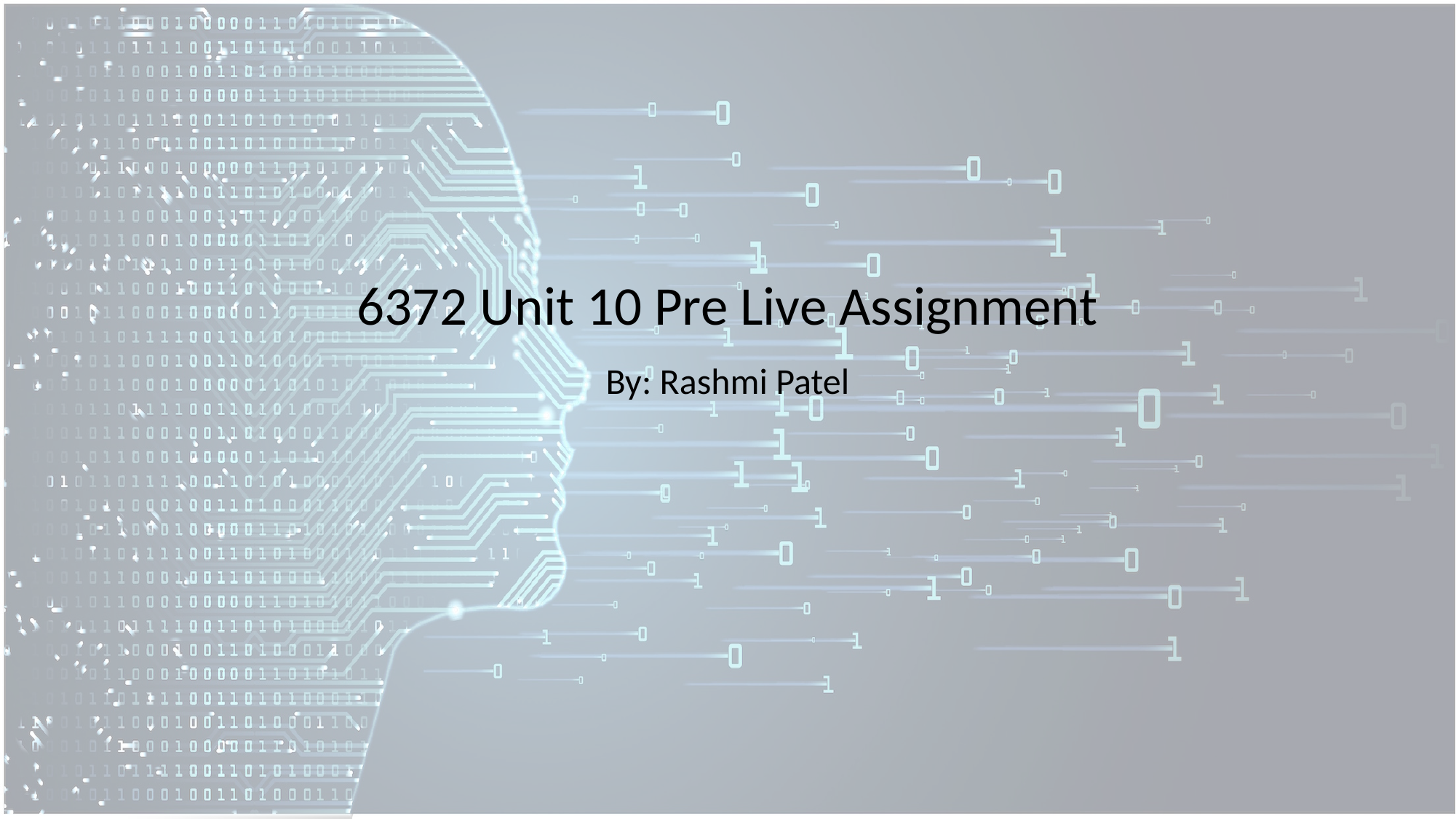

# 6372 Unit 10 Pre Live Assignment
By: Rashmi Patel